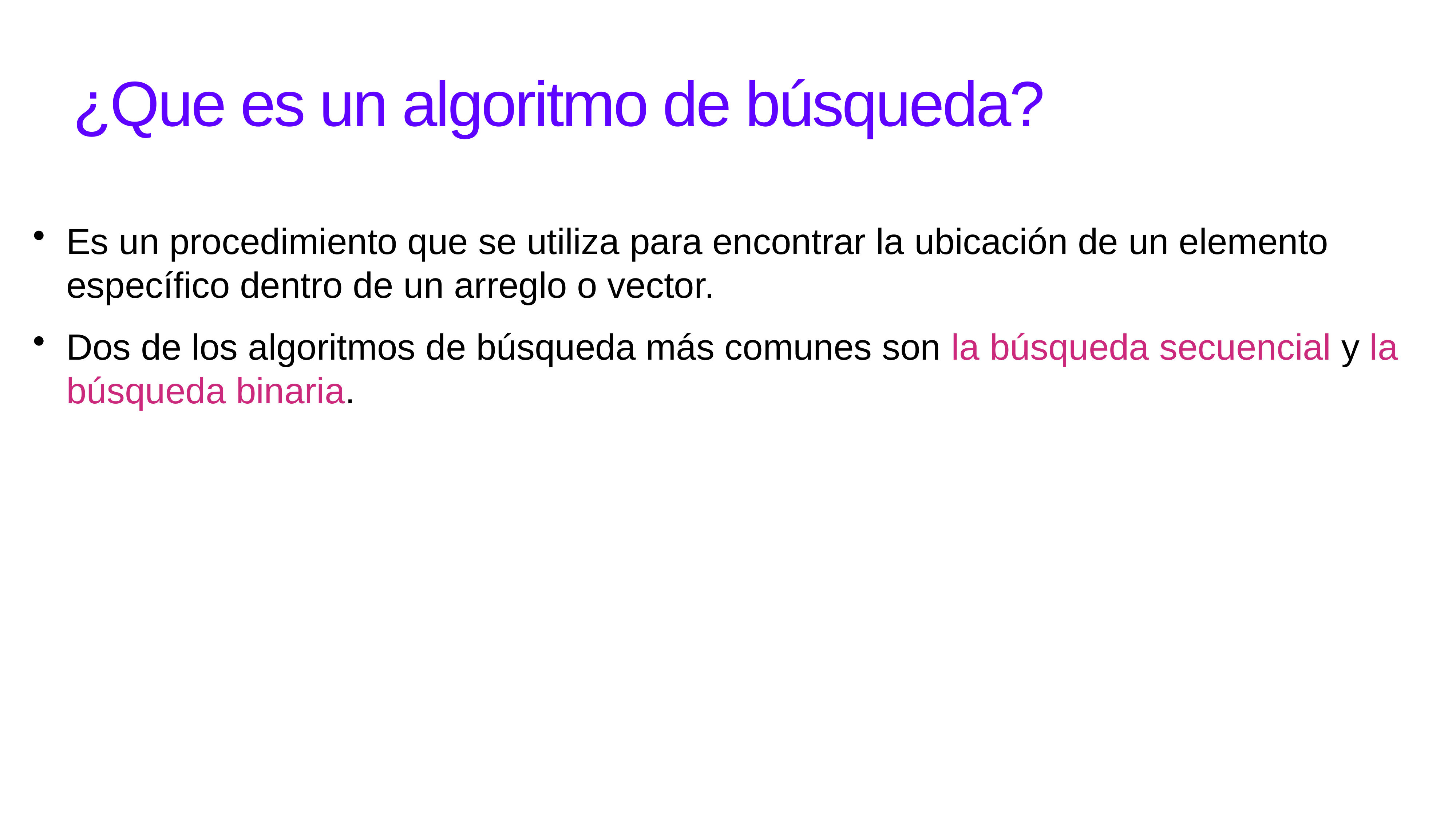

# ¿Que es un algoritmo de búsqueda?
Es un procedimiento que se utiliza para encontrar la ubicación de un elemento específico dentro de un arreglo o vector.
Dos de los algoritmos de búsqueda más comunes son la búsqueda secuencial y la búsqueda binaria.